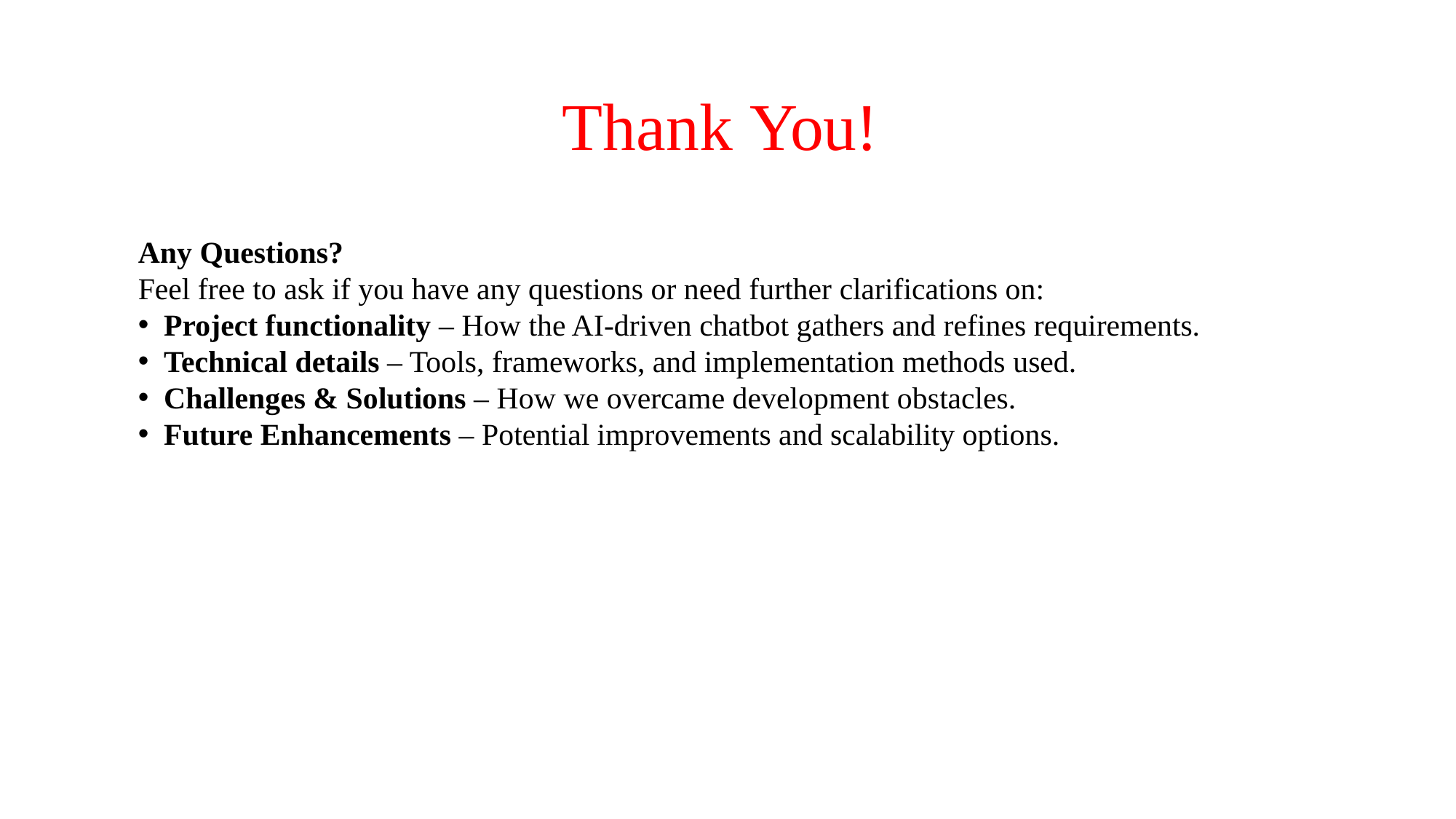

# Thank You!
Any Questions?
Feel free to ask if you have any questions or need further clarifications on:
Project functionality – How the AI-driven chatbot gathers and refines requirements.
Technical details – Tools, frameworks, and implementation methods used.
Challenges & Solutions – How we overcame development obstacles.
Future Enhancements – Potential improvements and scalability options.